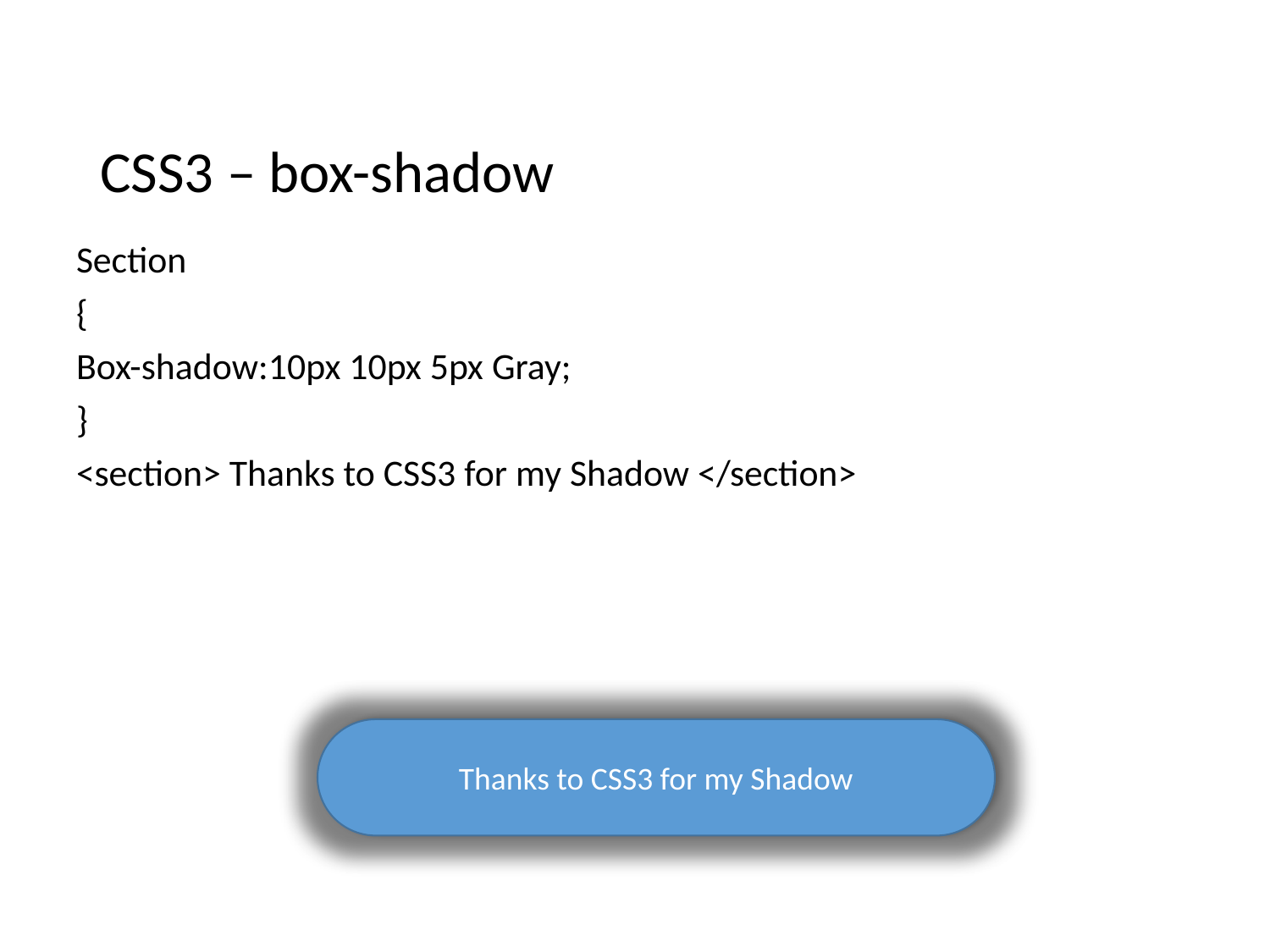

# CSS3 – box-shadow
Section
{
Box-shadow:10px 10px 5px Gray;
}
<section> Thanks to CSS3 for my Shadow </section>

Thanks to CSS3 for my Shadow